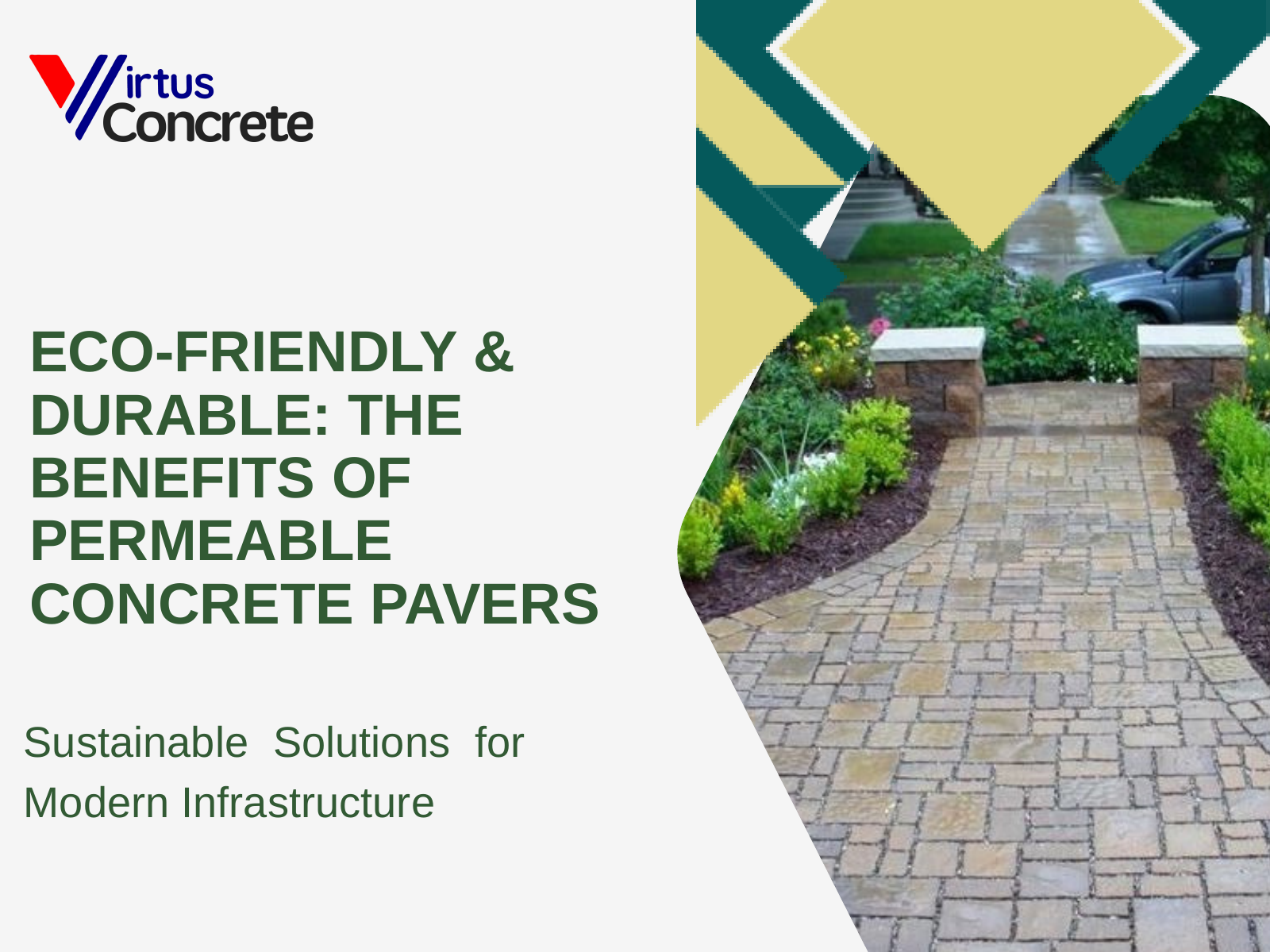

ECO-FRIENDLY & DURABLE: THE BENEFITS OF PERMEABLE CONCRETE PAVERS
Sustainable Solutions for Modern Infrastructure